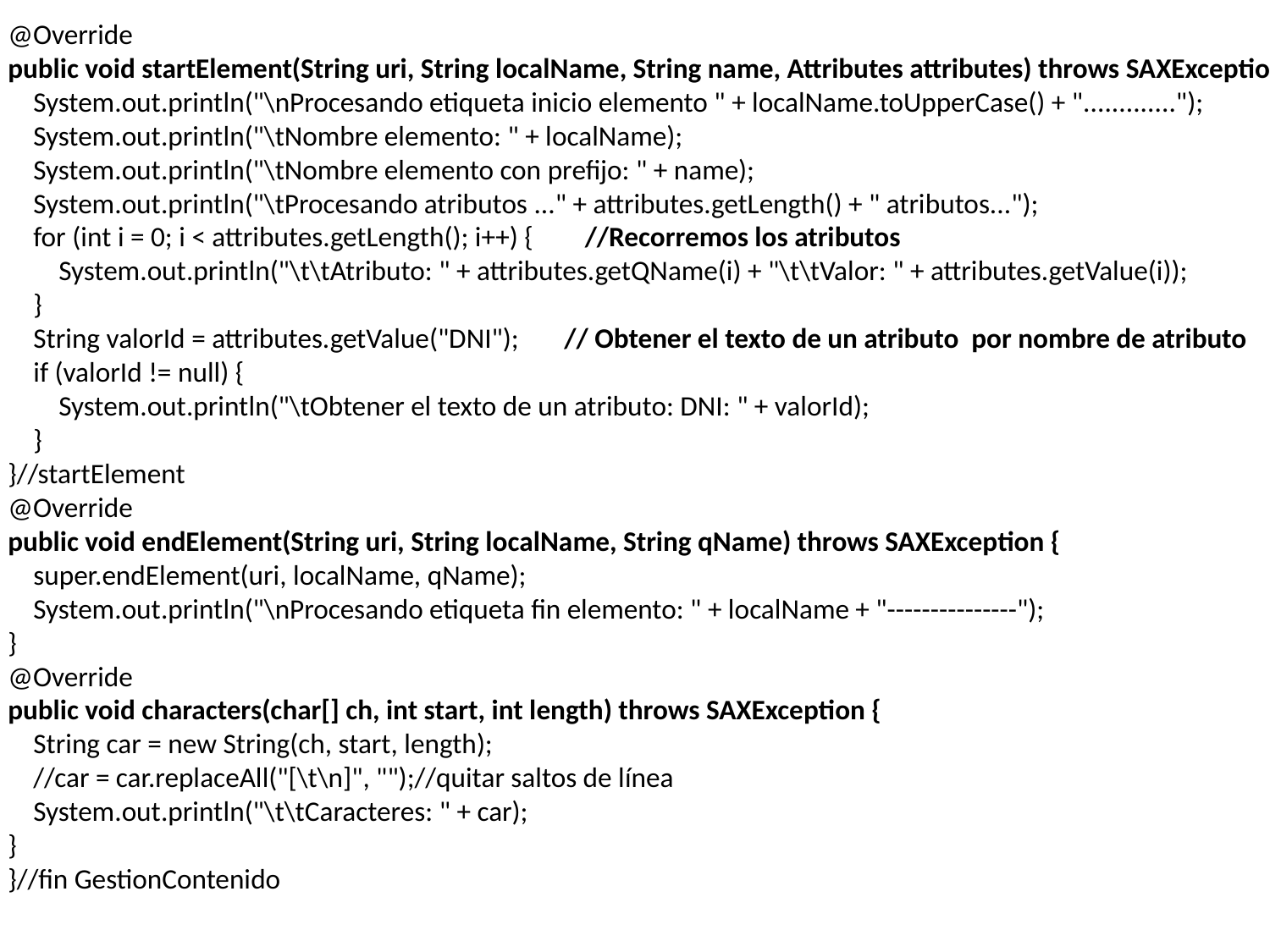

@Override
    public void startElement(String uri, String localName, String name, Attributes attributes) throws SAXException {
        System.out.println("\nProcesando etiqueta inicio elemento " + localName.toUpperCase() + ".............");
        System.out.println("\tNombre elemento: " + localName);
        System.out.println("\tNombre elemento con prefijo: " + name);
        System.out.println("\tProcesando atributos ..." + attributes.getLength() + " atributos...");
        for (int i = 0; i < attributes.getLength(); i++) {        //Recorremos los atributos
            System.out.println("\t\tAtributo: " + attributes.getQName(i) + "\t\tValor: " + attributes.getValue(i));
        }
        String valorId = attributes.getValue("DNI");       // Obtener el texto de un atributo  por nombre de atributo
        if (valorId != null) {
            System.out.println("\tObtener el texto de un atributo: DNI: " + valorId);
        }
    }//startElement
    @Override
    public void endElement(String uri, String localName, String qName) throws SAXException {
        super.endElement(uri, localName, qName);
        System.out.println("\nProcesando etiqueta fin elemento: " + localName + "---------------");
    }
    @Override
    public void characters(char[] ch, int start, int length) throws SAXException {
        String car = new String(ch, start, length);
        //car = car.replaceAll("[\t\n]", "");//quitar saltos de línea
        System.out.println("\t\tCaracteres: " + car);
    }
    }//fin GestionContenido